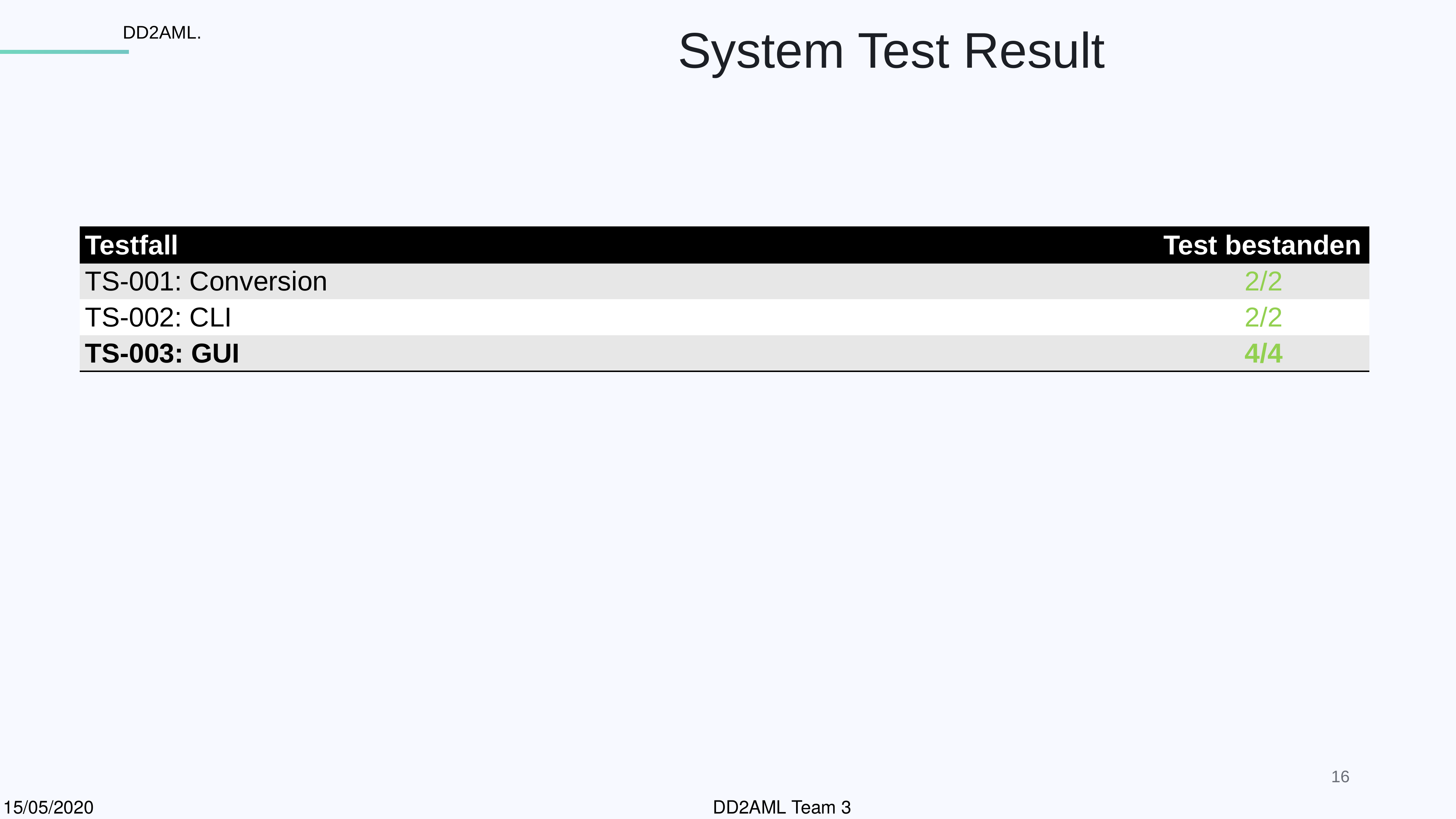

System Test Result
Text Execution Strategy
DD2AML.
| Testfall | Test bestanden |
| --- | --- |
| TS-001: Conversion | 2/2 |
| TS-002: CLI | 2/2 |
| TS-003: GUI | 4/4 |

15/05/2020												DD2AML Team 3